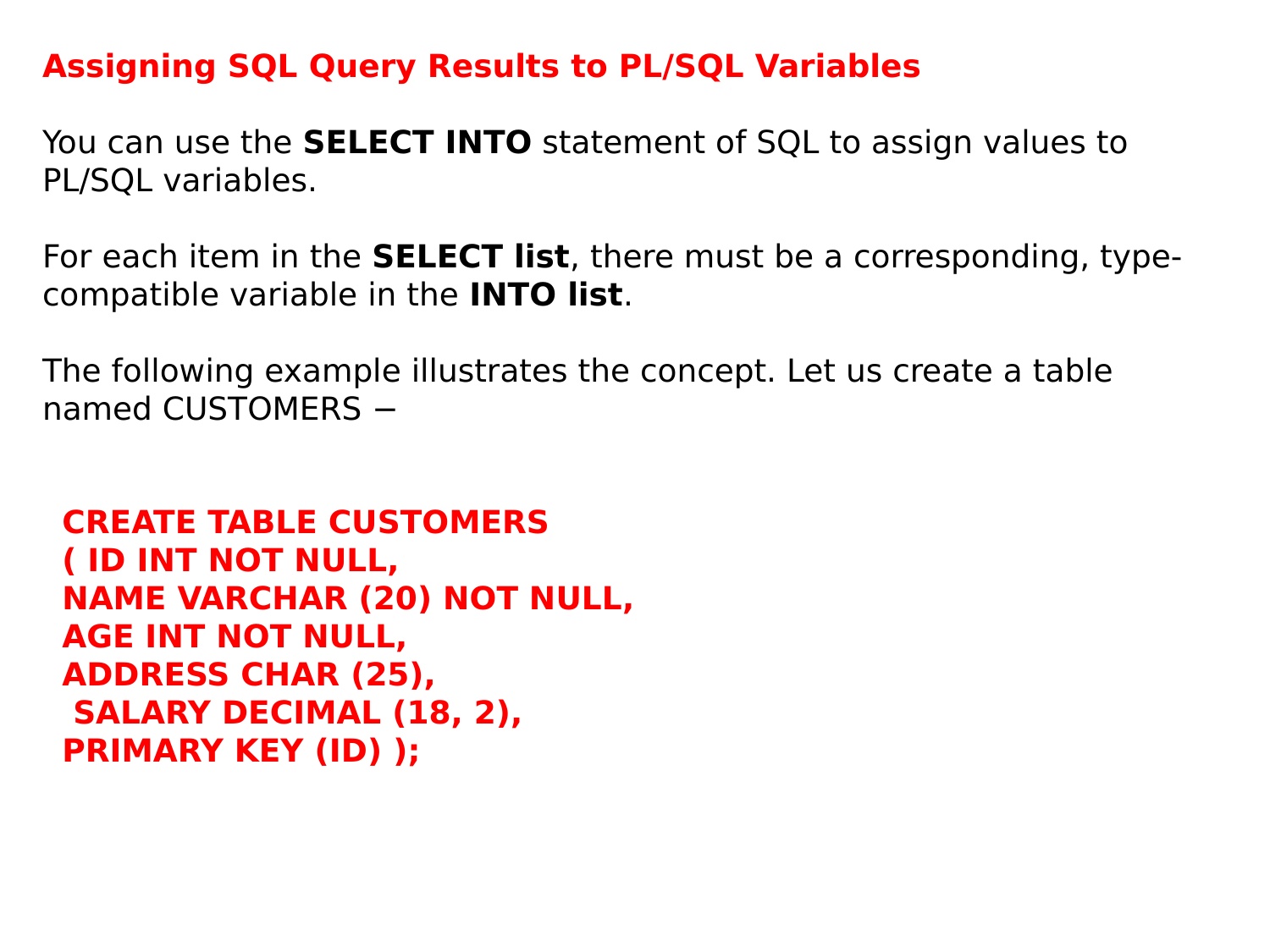

Assigning SQL Query Results to PL/SQL Variables

You can use the SELECT INTO statement of SQL to assign values to PL/SQL variables.

For each item in the SELECT list, there must be a corresponding, type-compatible variable in the INTO list.

The following example illustrates the concept. Let us create a table named CUSTOMERS −
CREATE TABLE CUSTOMERS
( ID INT NOT NULL,
NAME VARCHAR (20) NOT NULL,
AGE INT NOT NULL,
ADDRESS CHAR (25),
 SALARY DECIMAL (18, 2),
PRIMARY KEY (ID) );